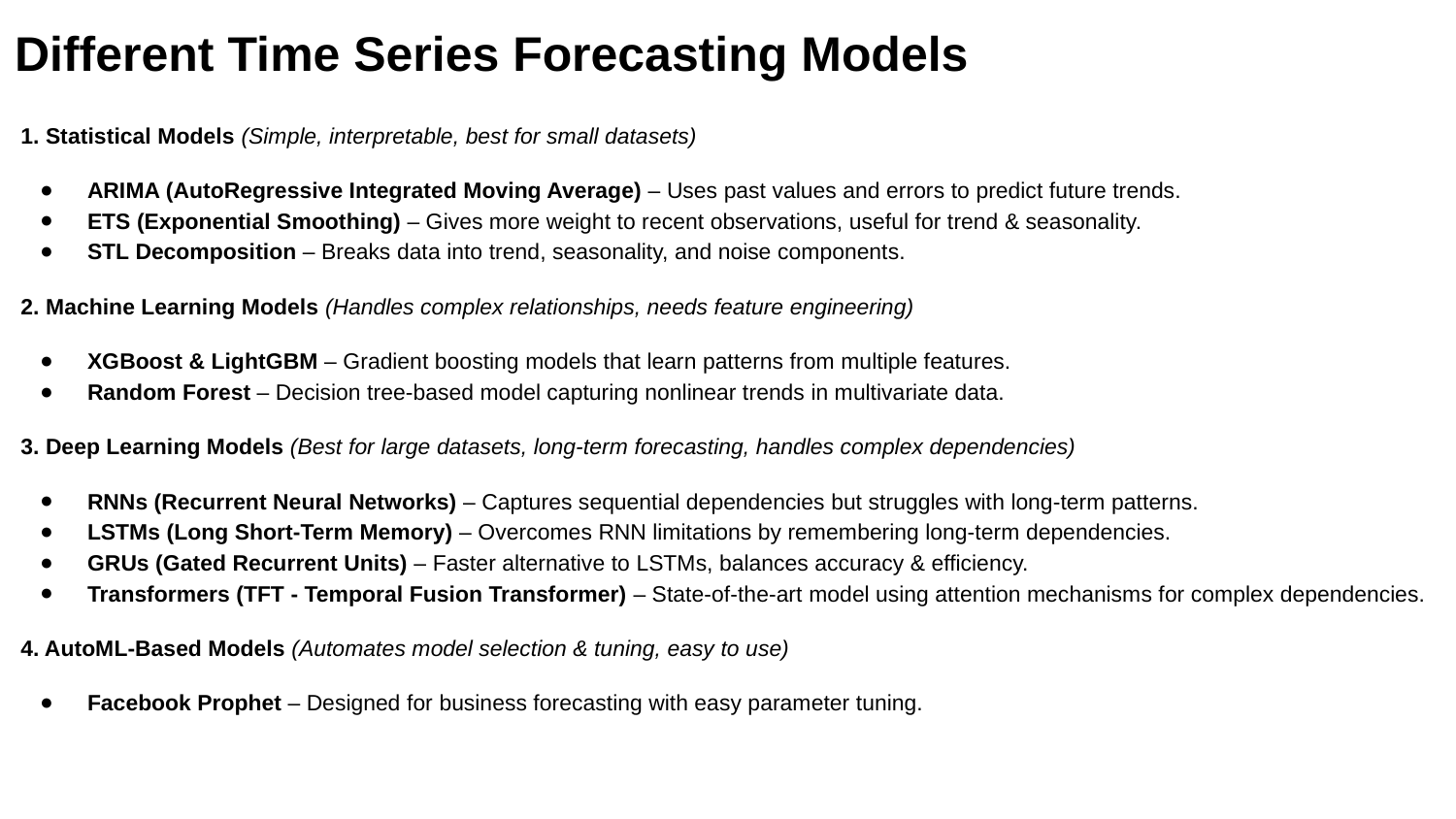

Different Time Series Forecasting Models
 1. Statistical Models (Simple, interpretable, best for small datasets)
ARIMA (AutoRegressive Integrated Moving Average) – Uses past values and errors to predict future trends.
ETS (Exponential Smoothing) – Gives more weight to recent observations, useful for trend & seasonality.
STL Decomposition – Breaks data into trend, seasonality, and noise components.
 2. Machine Learning Models (Handles complex relationships, needs feature engineering)
XGBoost & LightGBM – Gradient boosting models that learn patterns from multiple features.
Random Forest – Decision tree-based model capturing nonlinear trends in multivariate data.
 3. Deep Learning Models (Best for large datasets, long-term forecasting, handles complex dependencies)
RNNs (Recurrent Neural Networks) – Captures sequential dependencies but struggles with long-term patterns.
LSTMs (Long Short-Term Memory) – Overcomes RNN limitations by remembering long-term dependencies.
GRUs (Gated Recurrent Units) – Faster alternative to LSTMs, balances accuracy & efficiency.
Transformers (TFT - Temporal Fusion Transformer) – State-of-the-art model using attention mechanisms for complex dependencies.
 4. AutoML-Based Models (Automates model selection & tuning, easy to use)
Facebook Prophet – Designed for business forecasting with easy parameter tuning.